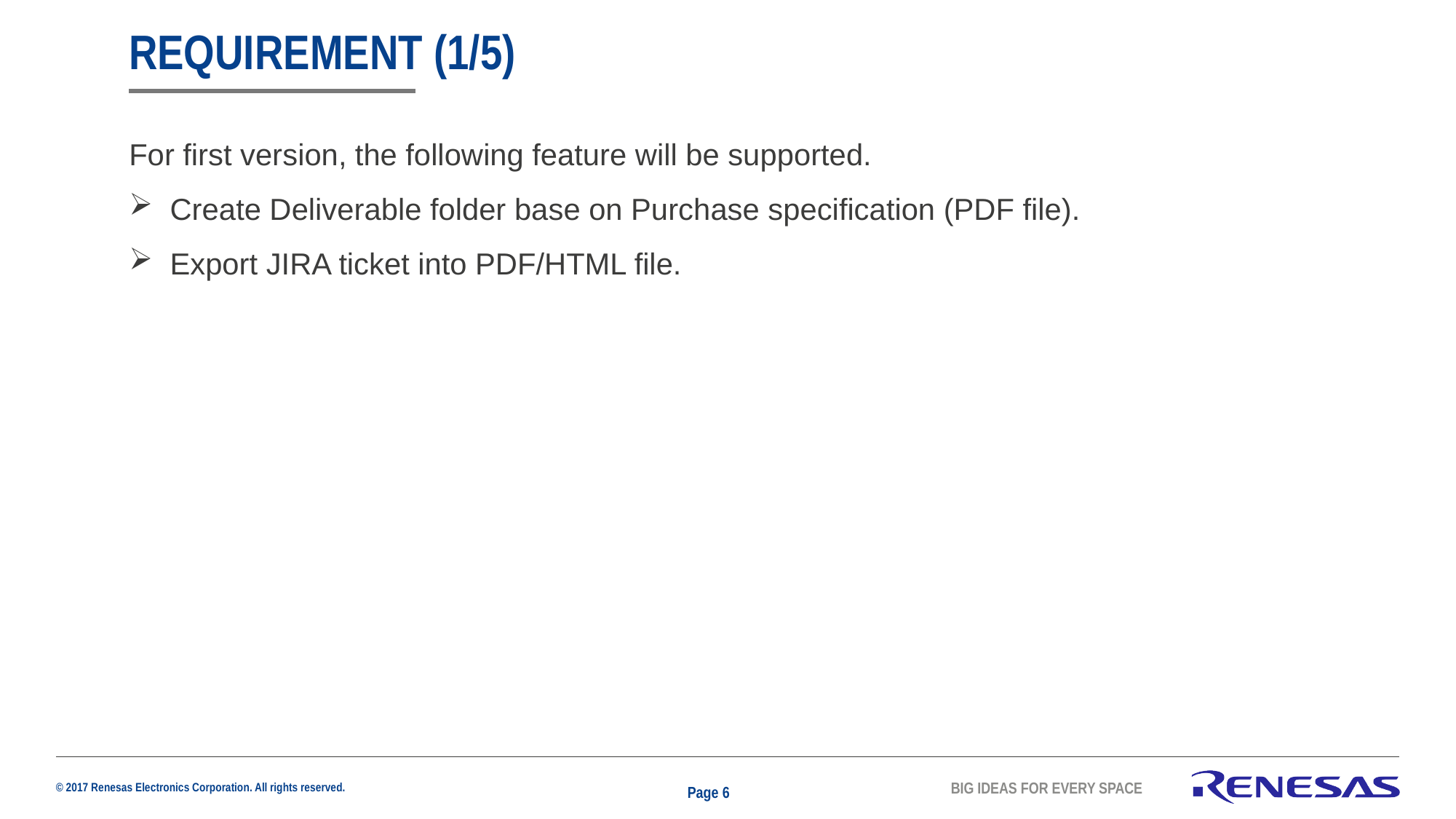

# Requirement (1/5)
For first version, the following feature will be supported.
Create Deliverable folder base on Purchase specification (PDF file).
Export JIRA ticket into PDF/HTML file.
Page 6